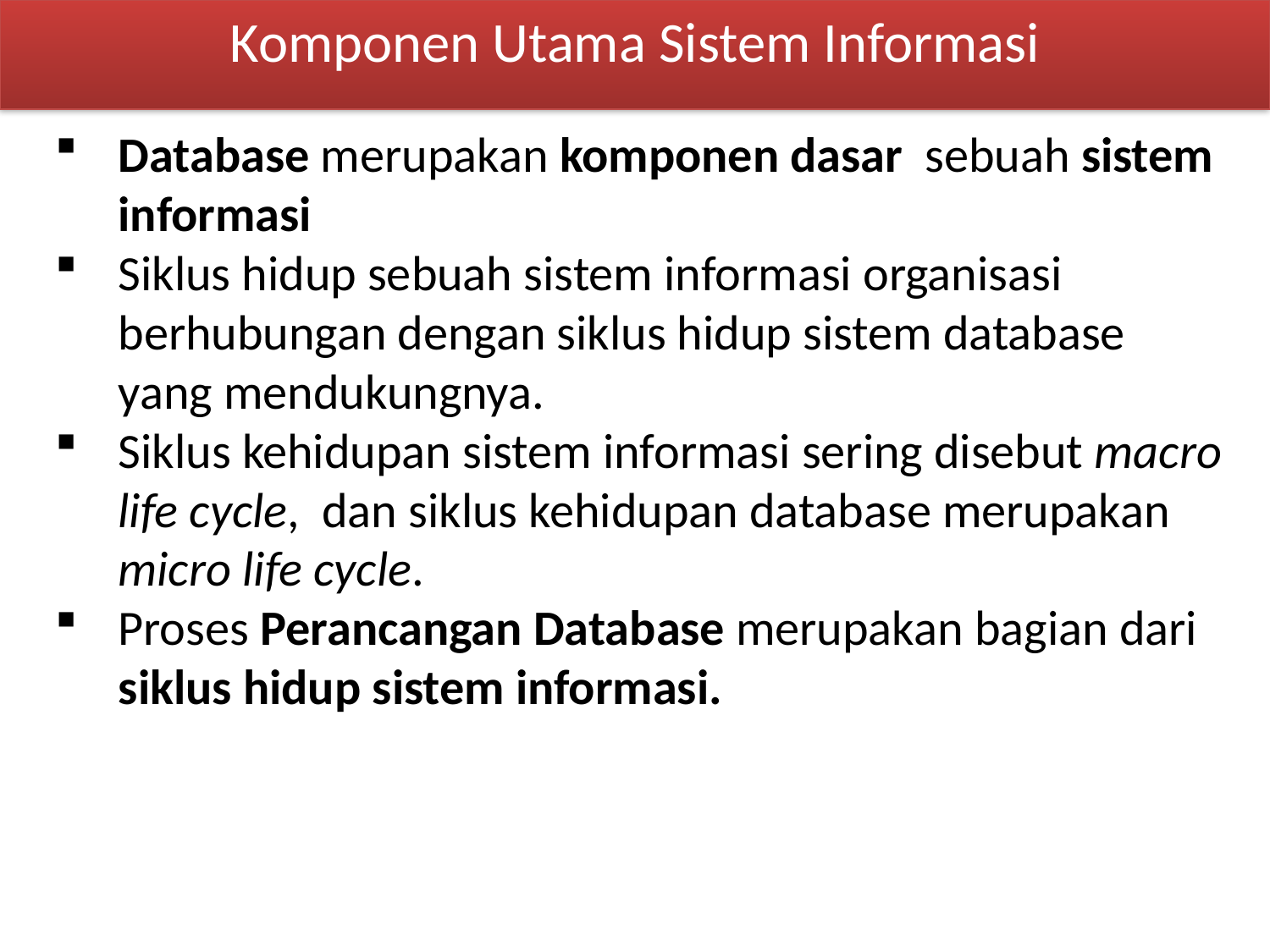

Komponen Utama Sistem Informasi
Database merupakan komponen dasar  sebuah sistem informasi
Siklus hidup sebuah sistem informasi organisasi berhubungan dengan siklus hidup sistem database yang mendukungnya.
Siklus kehidupan sistem informasi sering disebut macro life cycle,  dan siklus kehidupan database merupakan micro life cycle.
Proses Perancangan Database merupakan bagian dari siklus hidup sistem informasi.